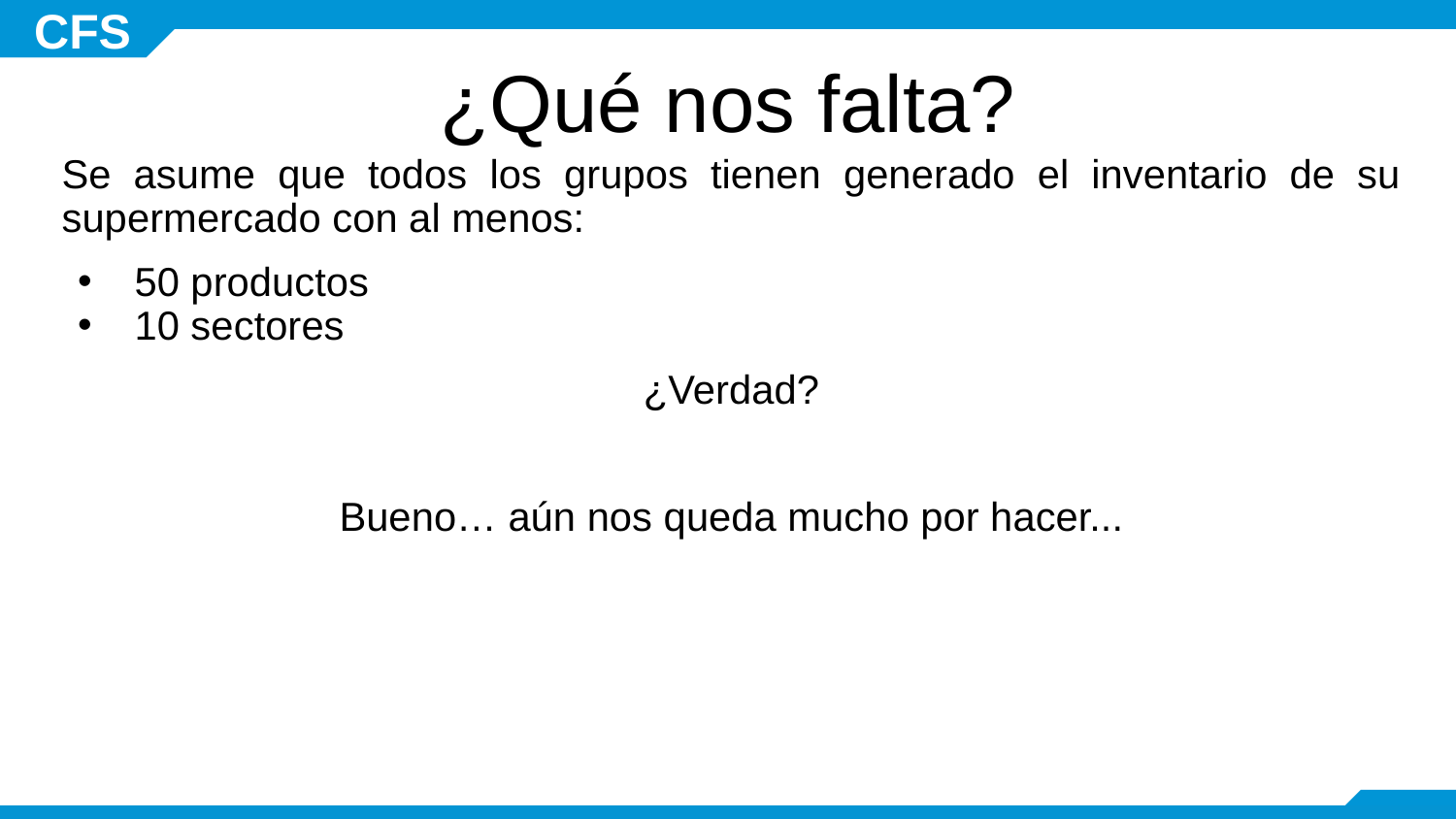

# ¿Qué nos falta?
Se asume que todos los grupos tienen generado el inventario de su supermercado con al menos:
50 productos
10 sectores
¿Verdad?

Bueno… aún nos queda mucho por hacer...